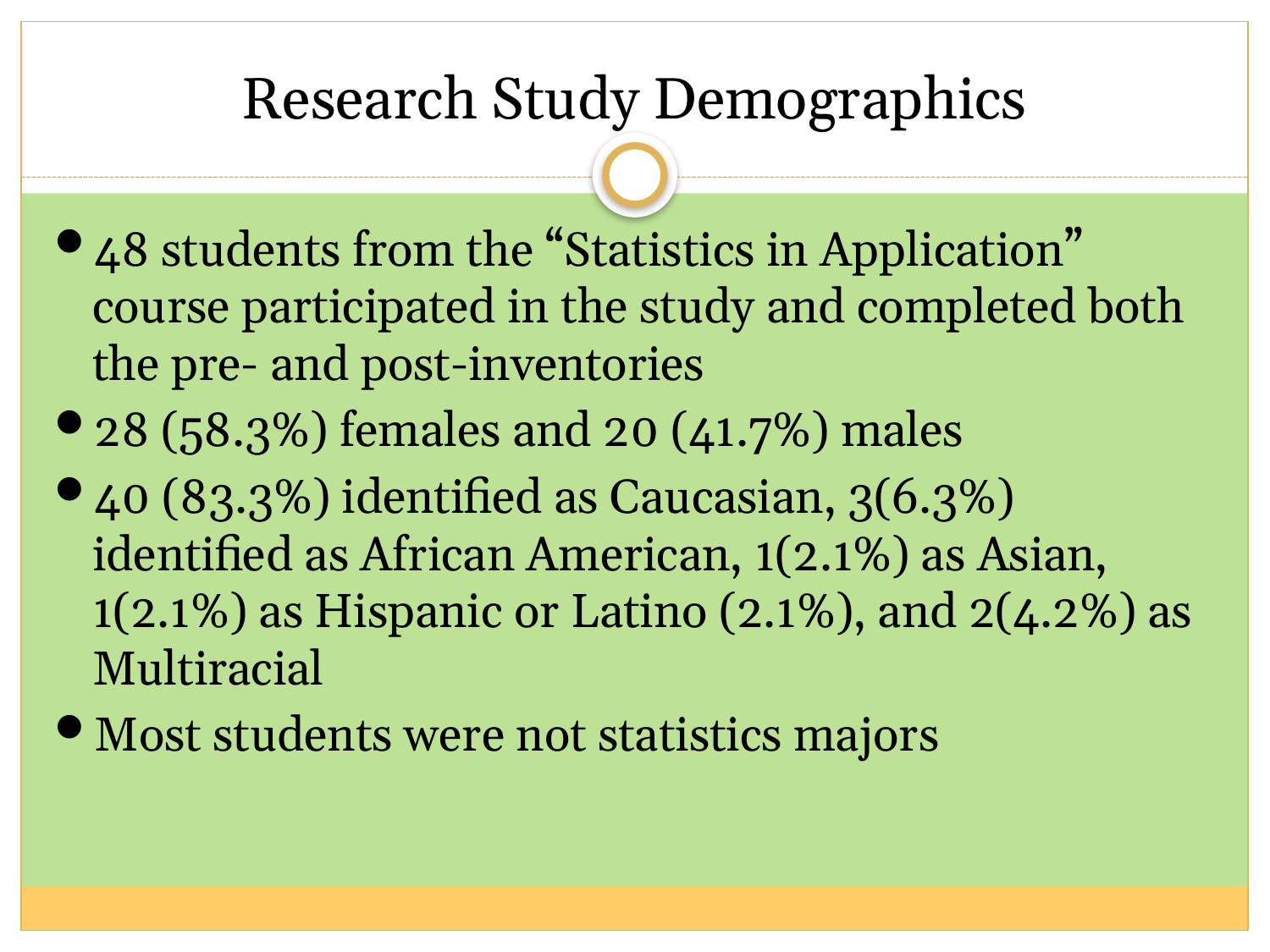

# Research Study Demographics
48 students from the “Statistics in Application” course participated in the study and completed both the pre- and post-inventories
28 (58.3%) females and 20 (41.7%) males
40 (83.3%) identified as Caucasian, 3(6.3%) identified as African American, 1(2.1%) as Asian, 1(2.1%) as Hispanic or Latino (2.1%), and 2(4.2%) as Multiracial
Most students were not statistics majors